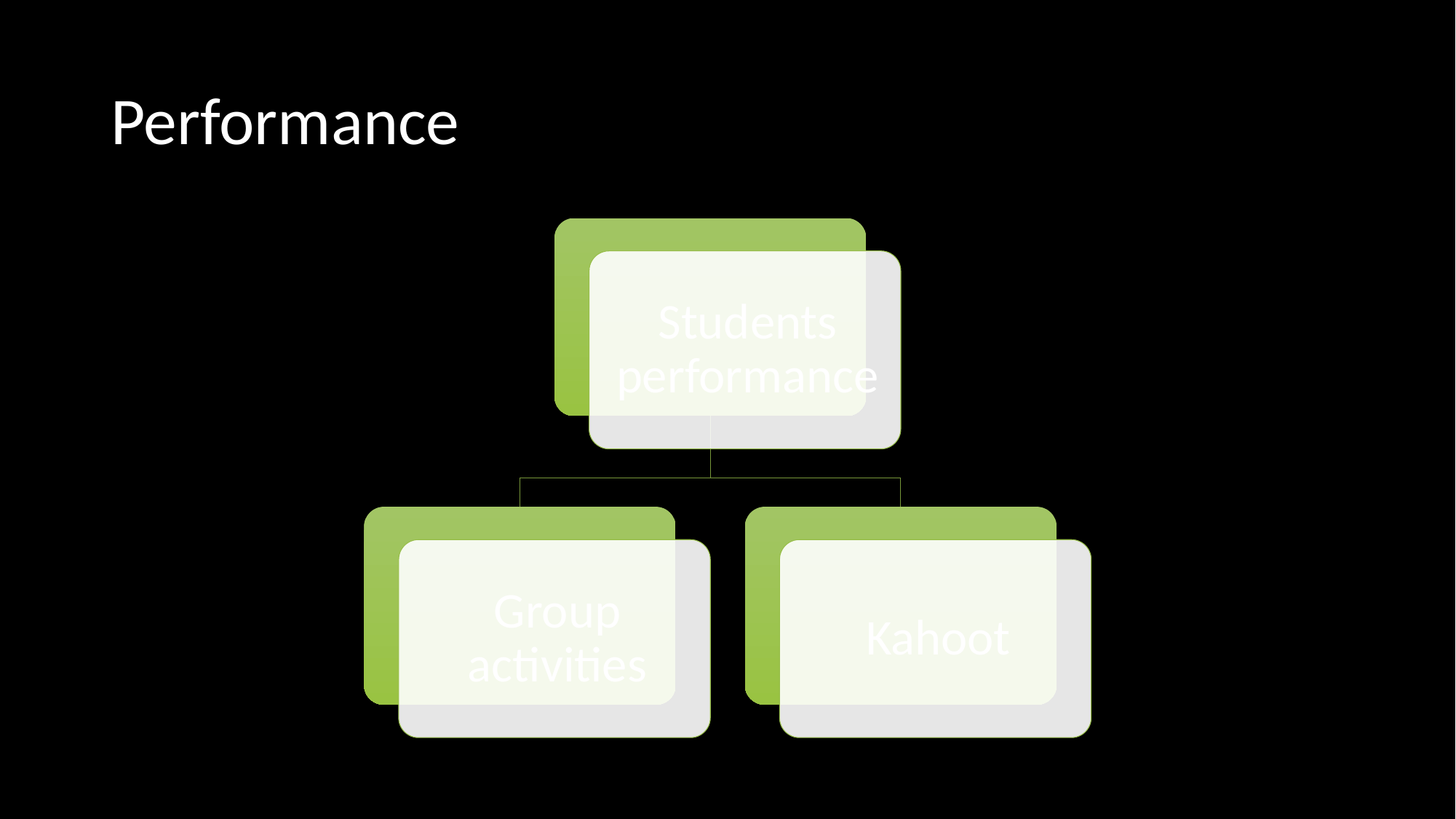

# Performance
Students performance
Group activities
Kahoot